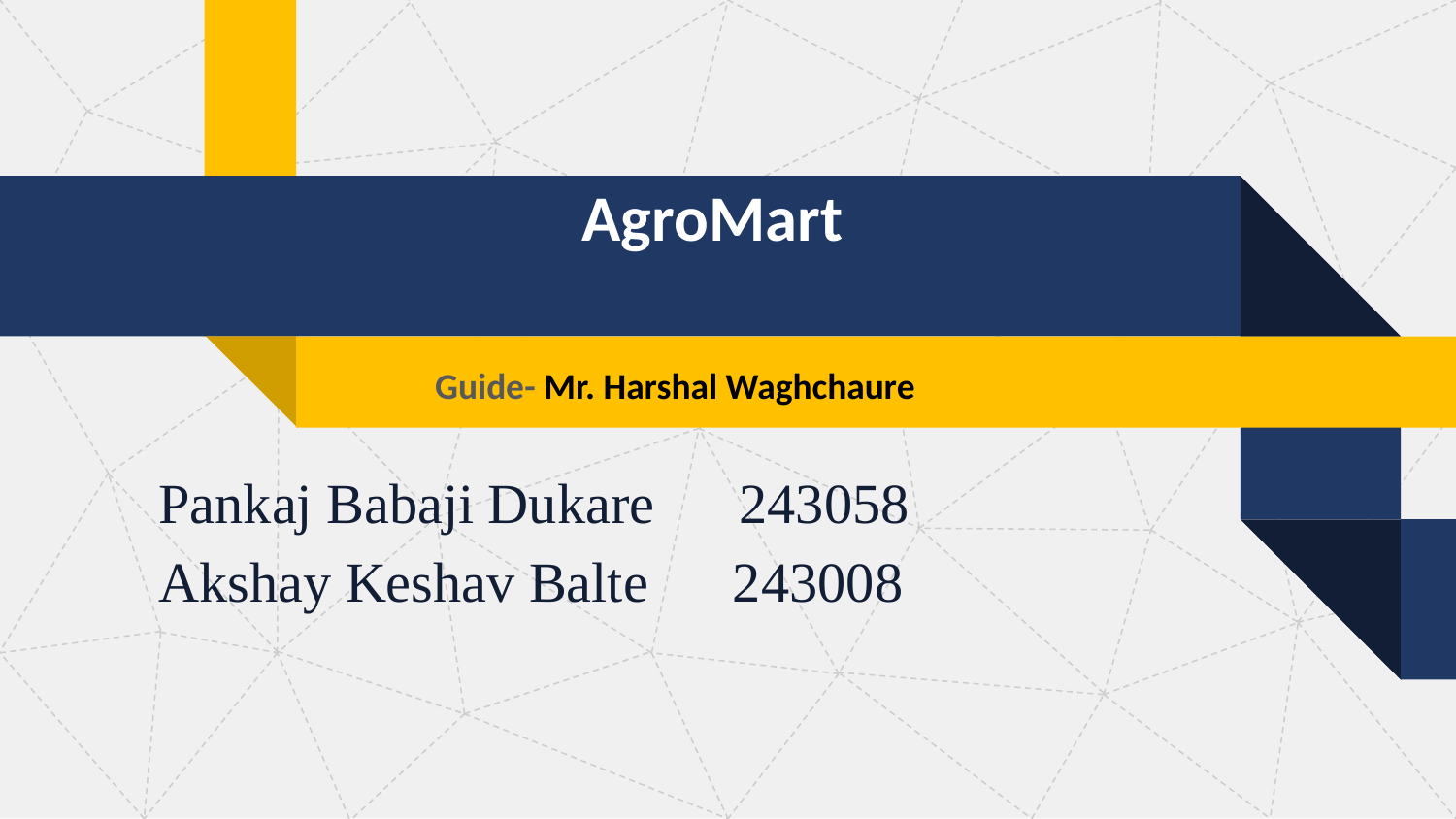

AgroMart

Guide- Mr. Harshal Waghchaure

Pankaj Babaji Dukare      243058
Akshay Keshav Balte      243008